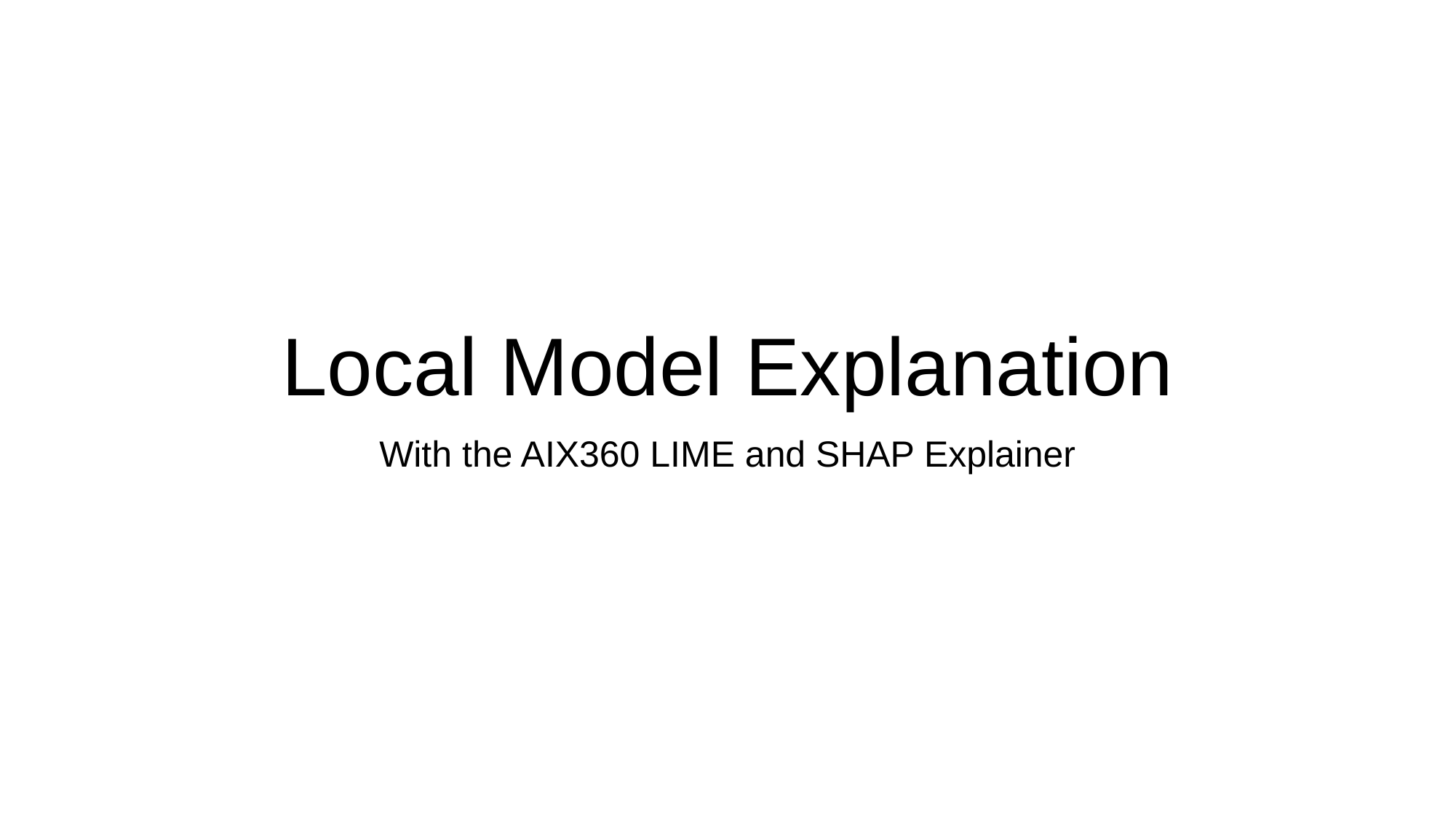

# Local Model Explanation
With the AIX360 LIME and SHAP Explainer